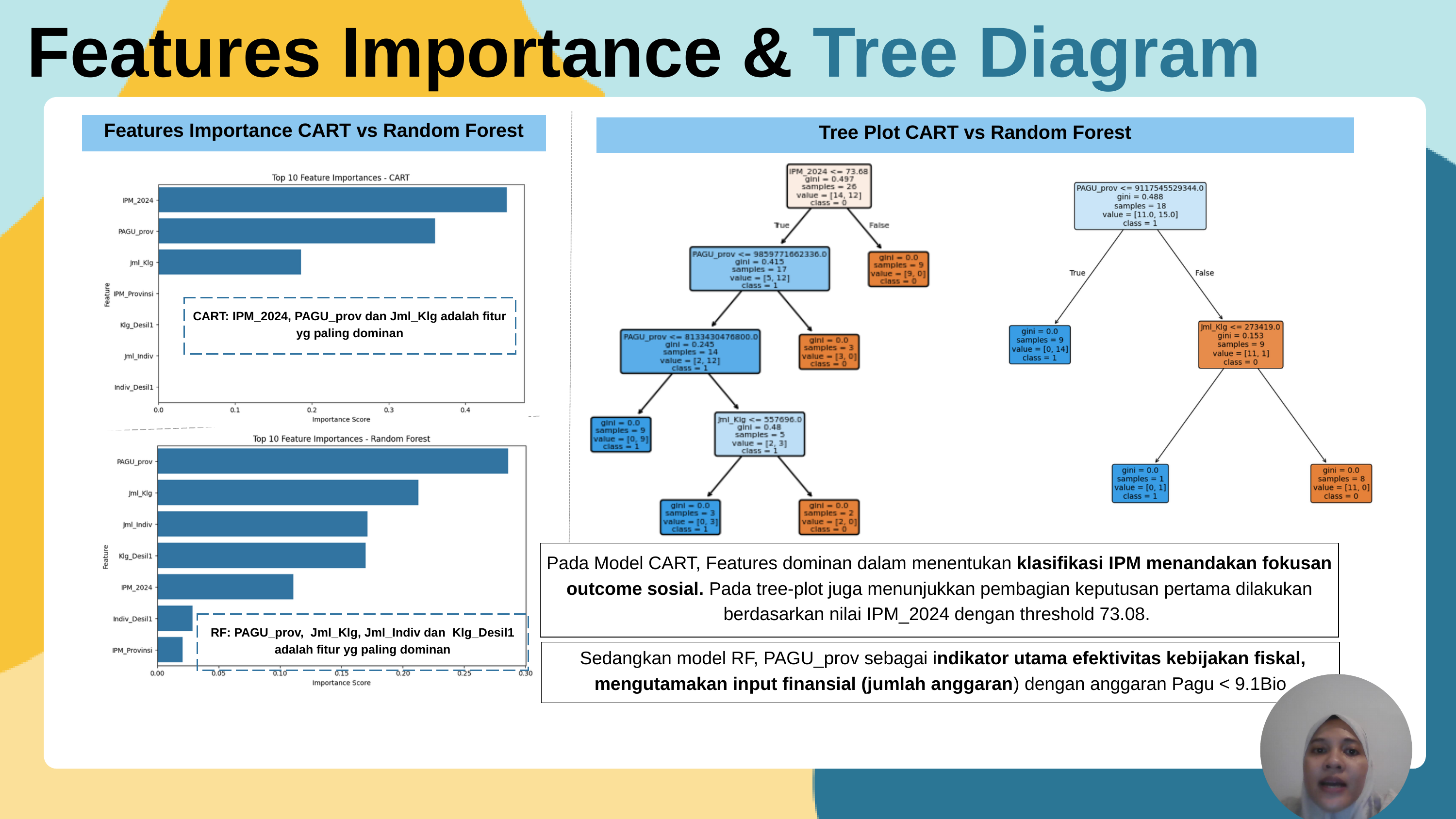

Features Importance & Tree Diagram

Features Importance CART vs Random Forest

Tree Plot CART vs Random Forest

CART: IPM_2024, PAGU_prov dan Jml_Klg adalah fitur yg paling dominan

Pada Model CART, Features dominan dalam menentukan klasifikasi IPM menandakan fokusan outcome sosial. Pada tree-plot juga menunjukkan pembagian keputusan pertama dilakukan berdasarkan nilai IPM_2024 dengan threshold 73.08.

RF: PAGU_prov,  Jml_Klg, Jml_Indiv dan  Klg_Desil1 adalah fitur yg paling dominan

 Sedangkan model RF, PAGU_prov sebagai indikator utama efektivitas kebijakan fiskal, mengutamakan input finansial (jumlah anggaran) dengan anggaran Pagu < 9.1Bio